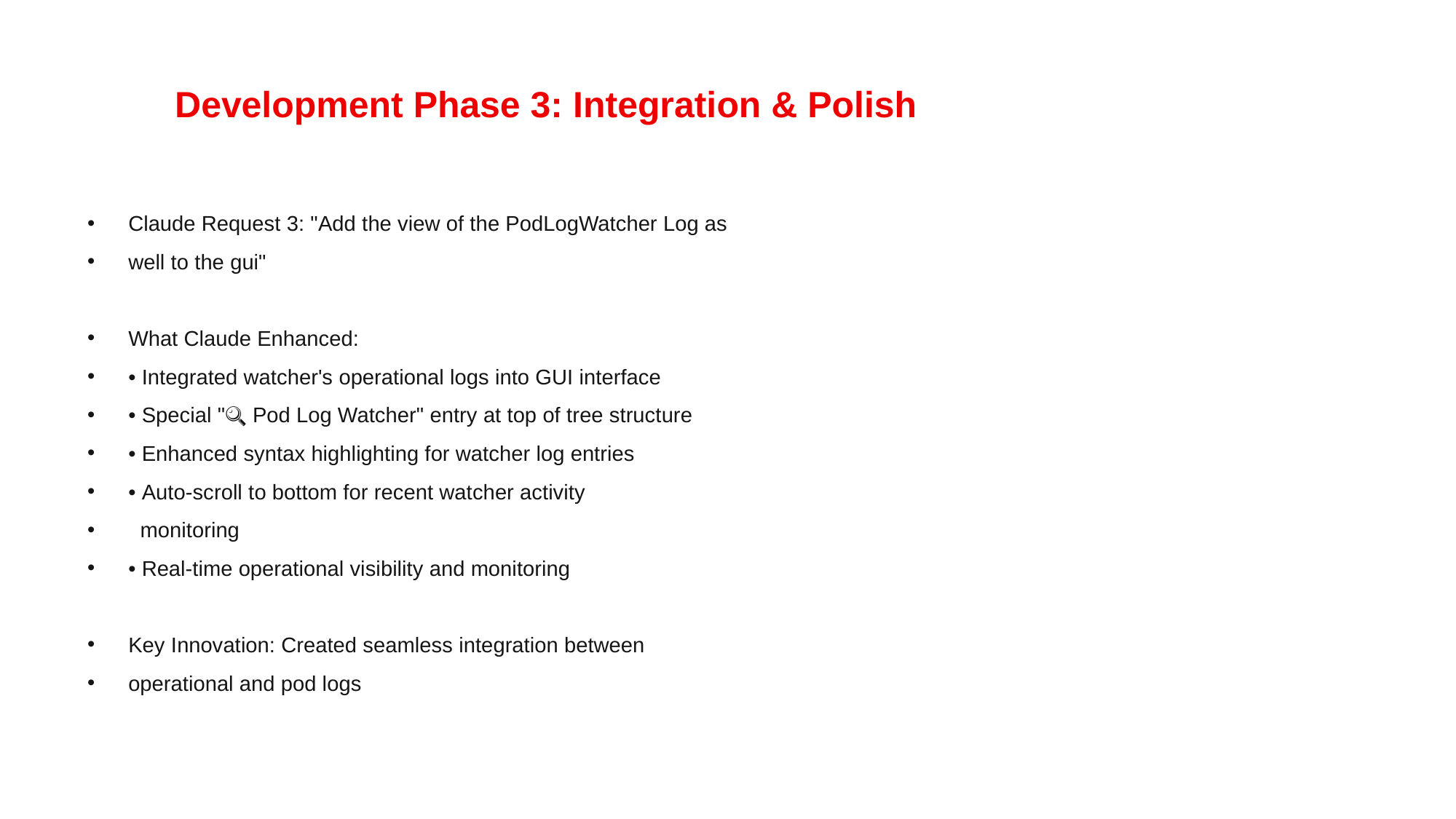

# Development Phase 3: Integration & Polish
Claude Request 3: "Add the view of the PodLogWatcher Log as
well to the gui"

What Claude Enhanced:
• Integrated watcher's operational logs into GUI interface
• Special "🔍 Pod Log Watcher" entry at top of tree structure
• Enhanced syntax highlighting for watcher log entries
• Auto-scroll to bottom for recent watcher activity
  monitoring
• Real-time operational visibility and monitoring

Key Innovation: Created seamless integration between
operational and pod logs